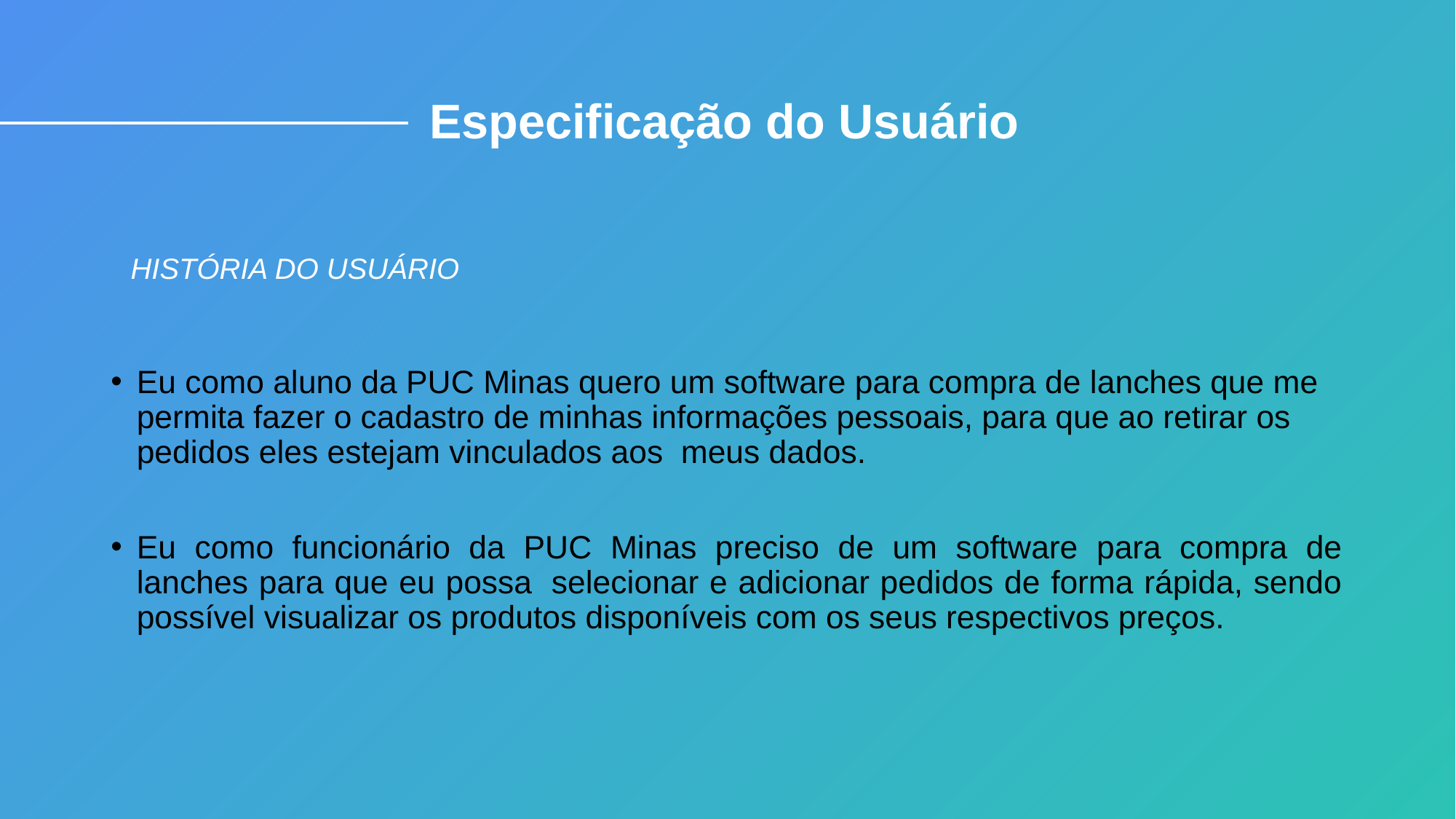

# Especificação do Usuário
HISTÓRIA DO USUÁRIO
Eu como aluno da PUC Minas quero um software para compra de lanches que me permita fazer o cadastro de minhas informações pessoais, para que ao retirar os pedidos eles estejam vinculados aos  meus dados.

Eu como funcionário da PUC Minas preciso de um software para compra de lanches para que eu possa  selecionar e adicionar pedidos de forma rápida, sendo possível visualizar os produtos disponíveis com os seus respectivos preços.